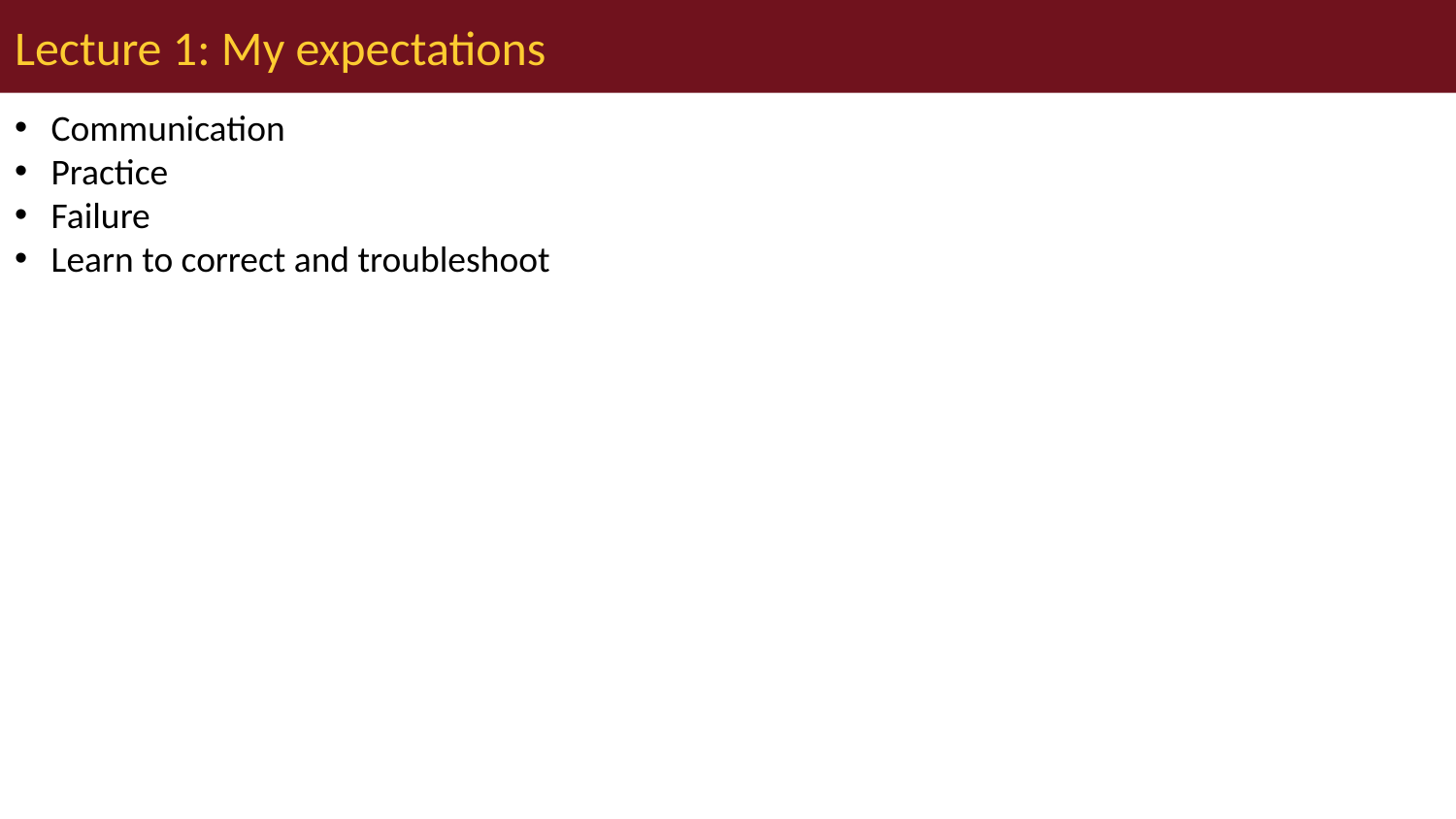

# Lecture 1: My expectations
Communication
Practice
Failure
Learn to correct and troubleshoot